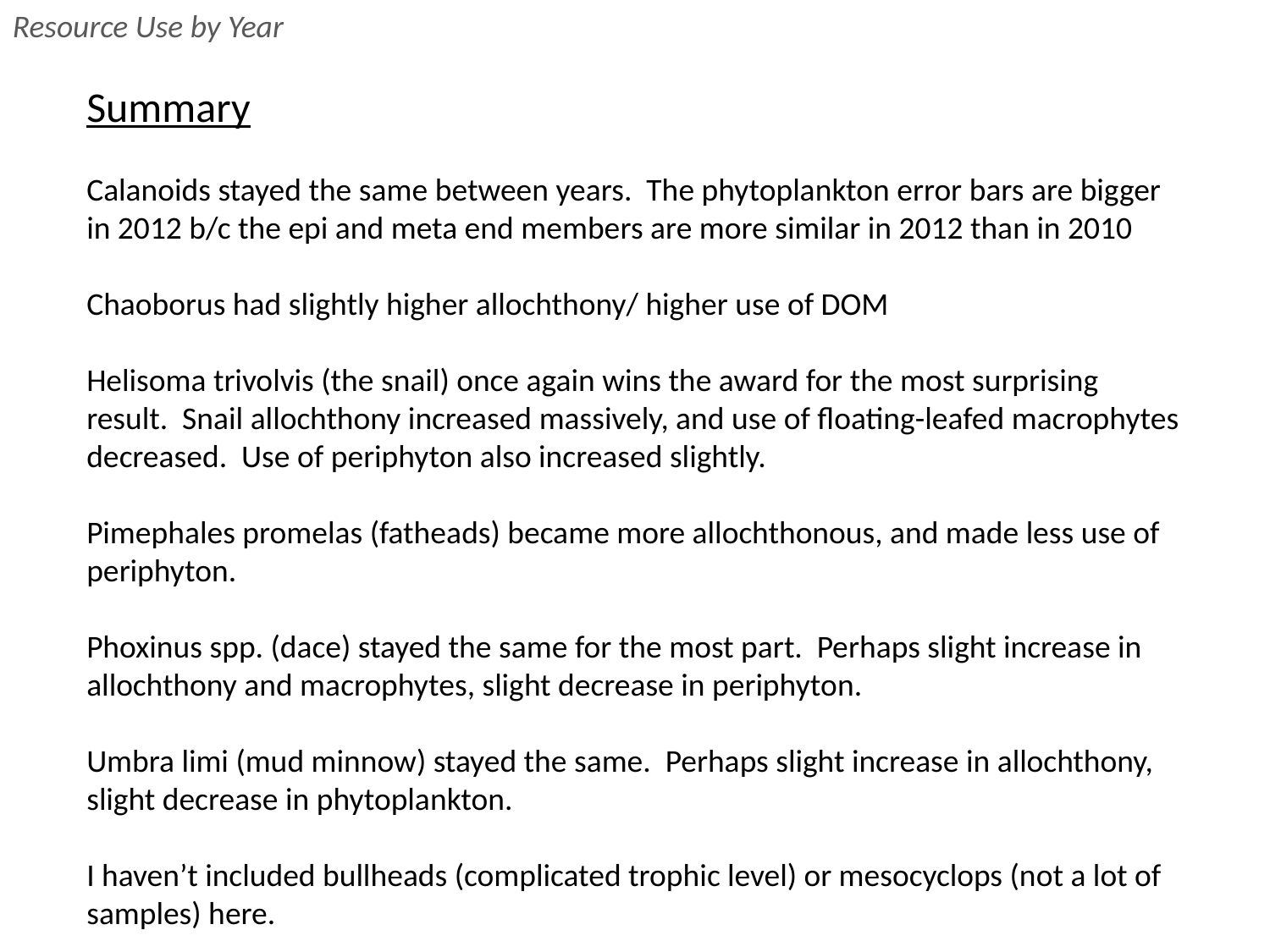

Resource Use by Year
Summary

Calanoids stayed the same between years.  The phytoplankton error bars are bigger in 2012 b/c the epi and meta end members are more similar in 2012 than in 2010

Chaoborus had slightly higher allochthony/ higher use of DOM

Helisoma trivolvis (the snail) once again wins the award for the most surprising result.  Snail allochthony increased massively, and use of floating-leafed macrophytes decreased.  Use of periphyton also increased slightly.

Pimephales promelas (fatheads) became more allochthonous, and made less use of periphyton.

Phoxinus spp. (dace) stayed the same for the most part.  Perhaps slight increase in allochthony and macrophytes, slight decrease in periphyton.

Umbra limi (mud minnow) stayed the same.  Perhaps slight increase in allochthony, slight decrease in phytoplankton.

I haven’t included bullheads (complicated trophic level) or mesocyclops (not a lot of samples) here.